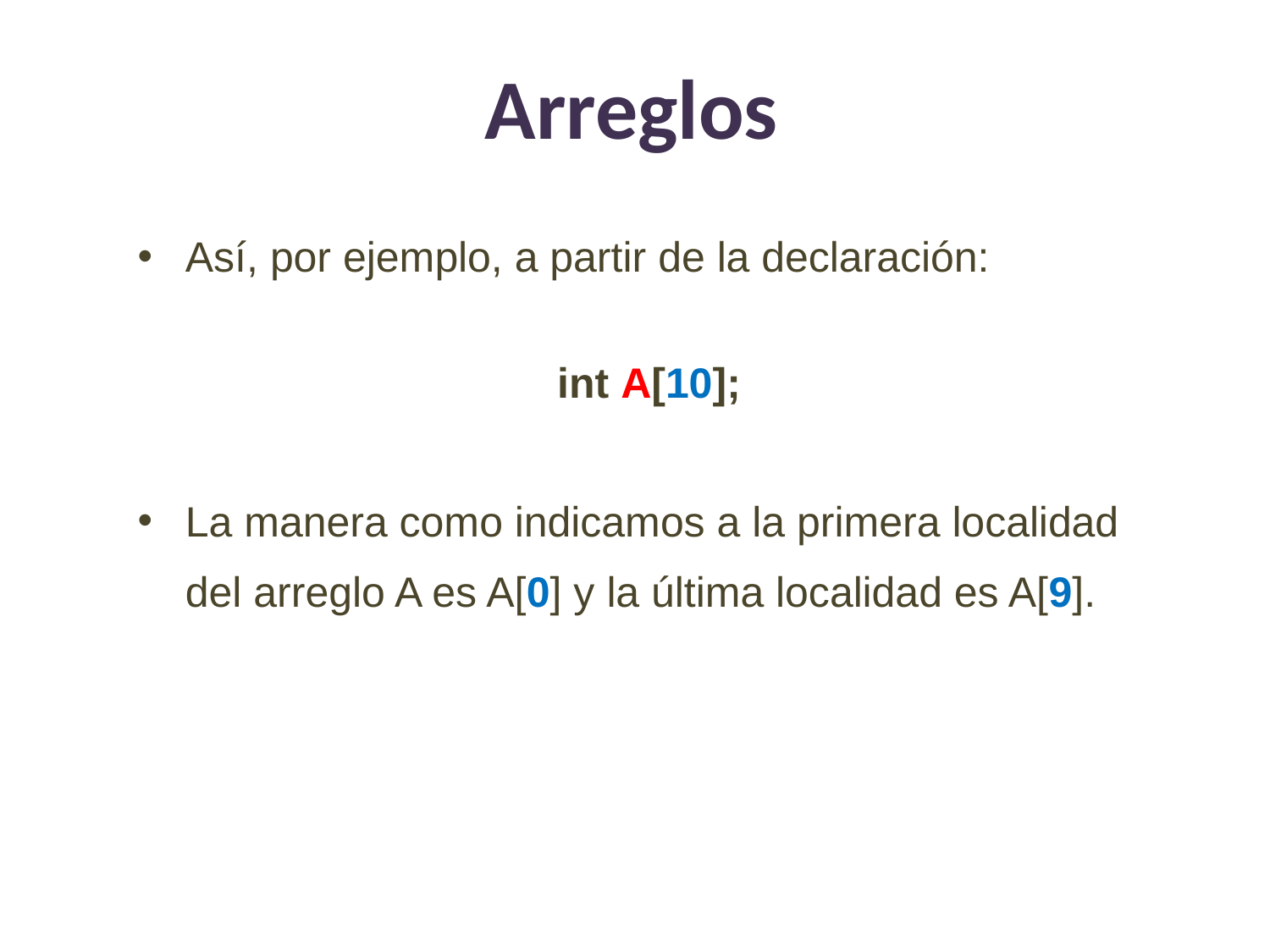

# Arreglos
Así, por ejemplo, a partir de la declaración:

int A[10];

La manera como indicamos a la primera localidad del arreglo A es A[0] y la última localidad es A[9].